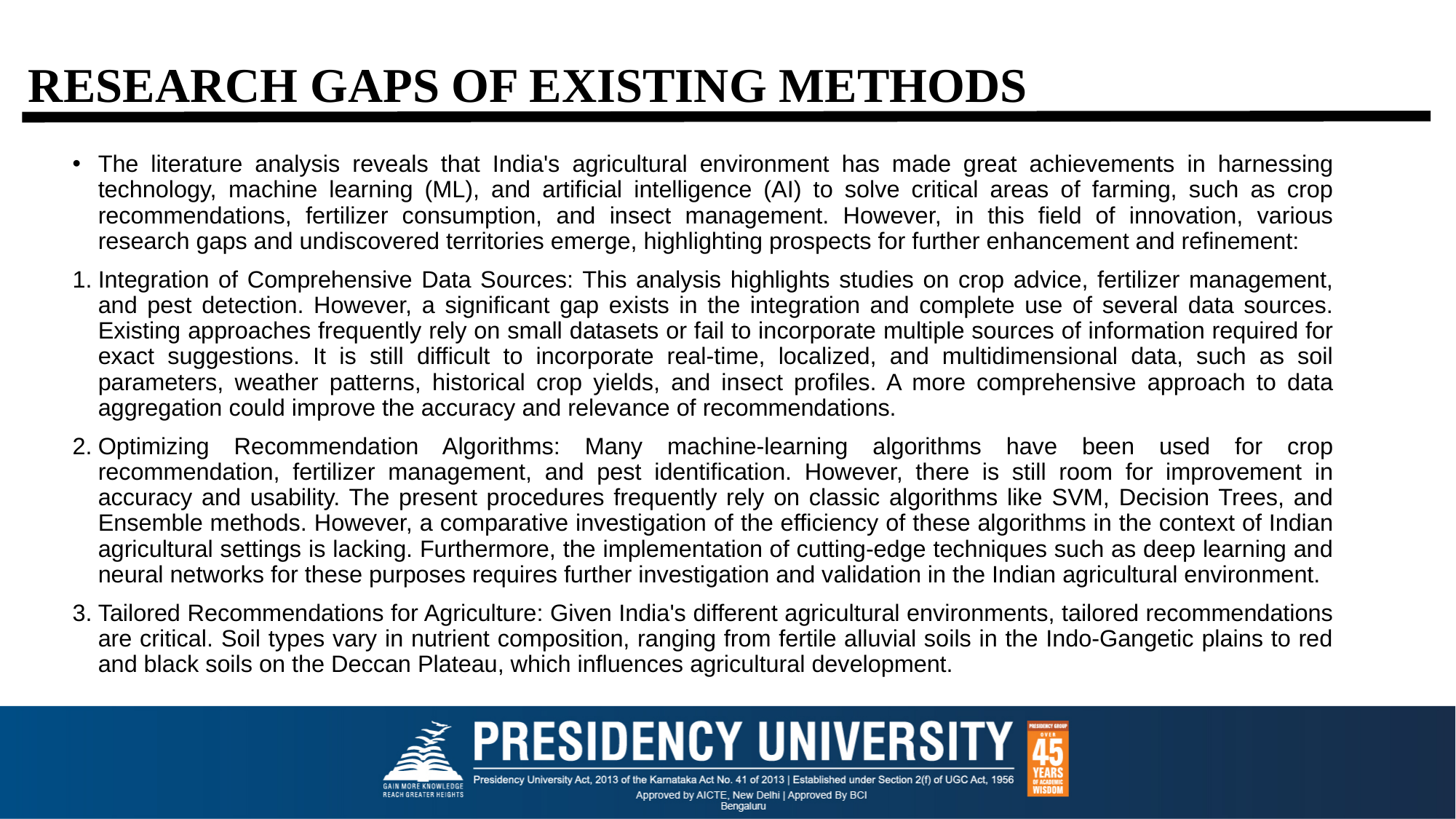

# RESEARCH GAPS OF EXISTING METHODS
The literature analysis reveals that India's agricultural environment has made great achievements in harnessing technology, machine learning (ML), and artificial intelligence (AI) to solve critical areas of farming, such as crop recommendations, fertilizer consumption, and insect management. However, in this field of innovation, various research gaps and undiscovered territories emerge, highlighting prospects for further enhancement and refinement:
Integration of Comprehensive Data Sources: This analysis highlights studies on crop advice, fertilizer management, and pest detection. However, a significant gap exists in the integration and complete use of several data sources. Existing approaches frequently rely on small datasets or fail to incorporate multiple sources of information required for exact suggestions. It is still difficult to incorporate real-time, localized, and multidimensional data, such as soil parameters, weather patterns, historical crop yields, and insect profiles. A more comprehensive approach to data aggregation could improve the accuracy and relevance of recommendations.
Optimizing Recommendation Algorithms: Many machine-learning algorithms have been used for crop recommendation, fertilizer management, and pest identification. However, there is still room for improvement in accuracy and usability. The present procedures frequently rely on classic algorithms like SVM, Decision Trees, and Ensemble methods. However, a comparative investigation of the efficiency of these algorithms in the context of Indian agricultural settings is lacking. Furthermore, the implementation of cutting-edge techniques such as deep learning and neural networks for these purposes requires further investigation and validation in the Indian agricultural environment.
Tailored Recommendations for Agriculture: Given India's different agricultural environments, tailored recommendations are critical. Soil types vary in nutrient composition, ranging from fertile alluvial soils in the Indo-Gangetic plains to red and black soils on the Deccan Plateau, which influences agricultural development.